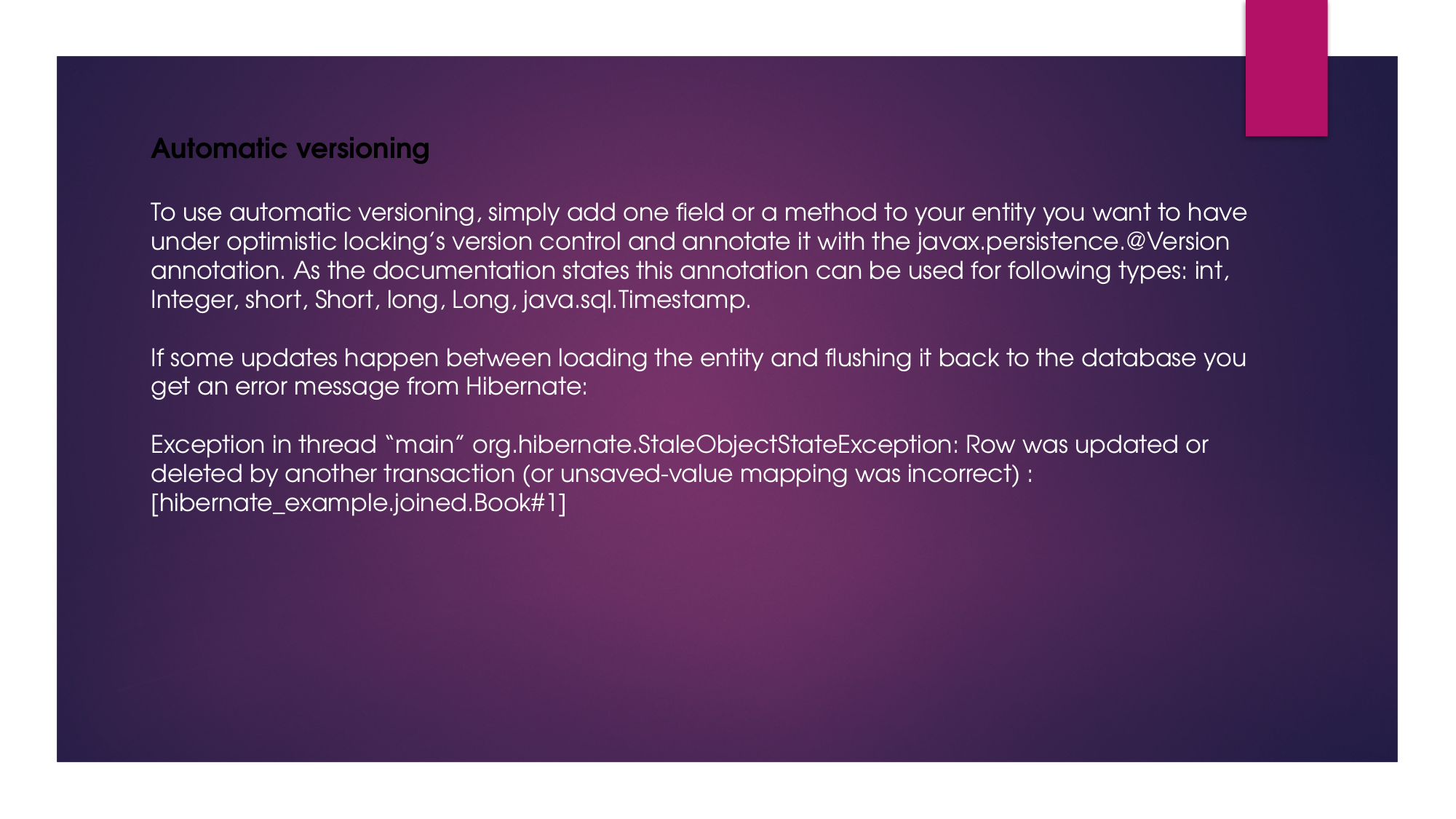

Automatic versioning

To use automatic versioning, simply add one field or a method to your entity you want to have under optimistic locking’s version control and annotate it with the javax.persistence.@Version annotation. As the documentation states this annotation can be used for following types: int, Integer, short, Short, long, Long, java.sql.Timestamp.

If some updates happen between loading the entity and flushing it back to the database you get an error message from Hibernate:

Exception in thread “main” org.hibernate.StaleObjectStateException: Row was updated or deleted by another transaction (or unsaved-value mapping was incorrect) : [hibernate_example.joined.Book#1]